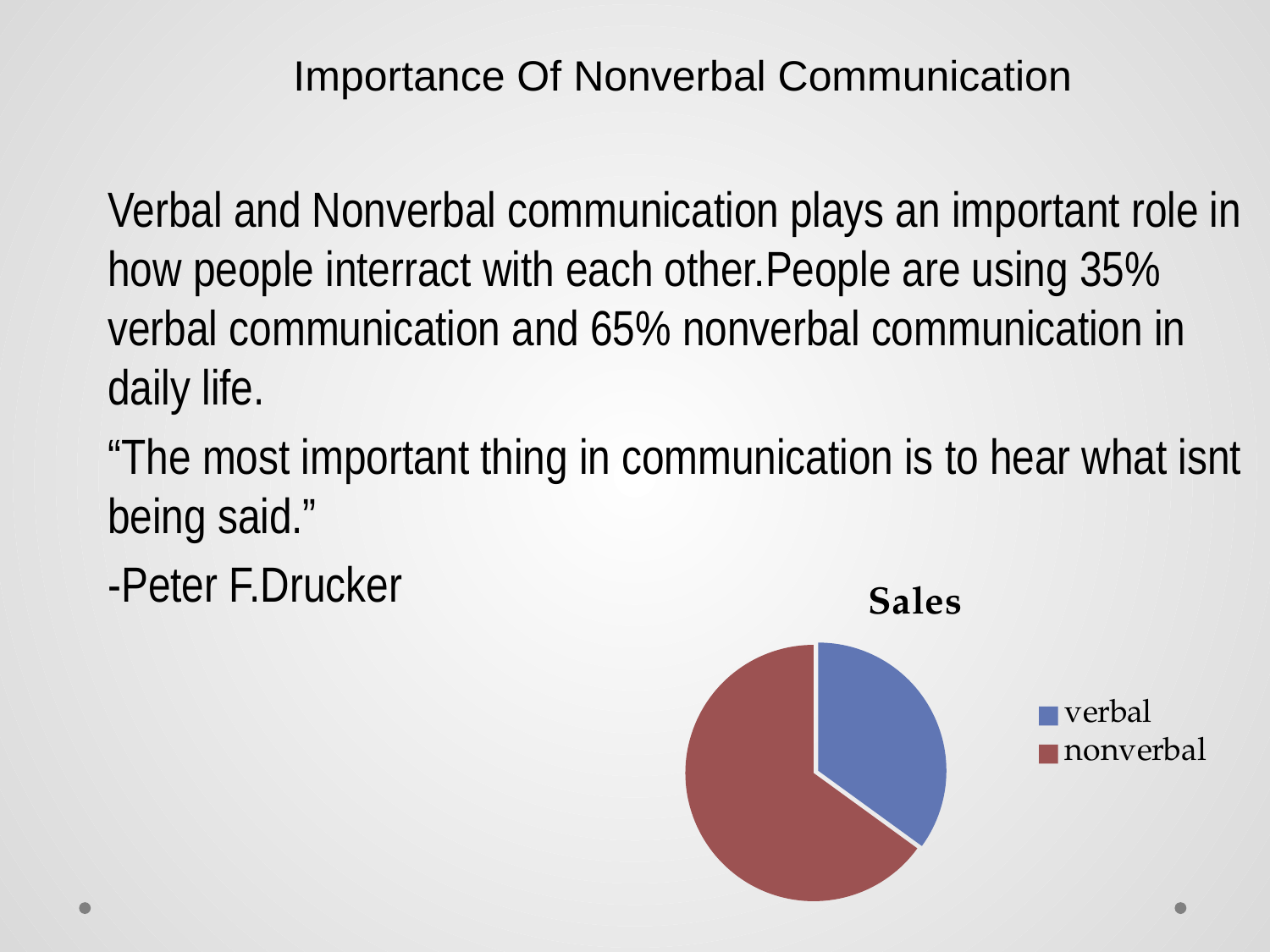

Importance Of Nonverbal Communication

Verbal and Nonverbal communication plays an important role in how people interract with each other.People are using 35% verbal communication and 65% nonverbal communication in daily life.
“The most important thing in communication is to hear what isnt being said.”
-Peter F.Drucker

### Chart:

| Category | Sales |
|---|---|
| verbal | 35.0 |
| nonverbal | 65.0 |